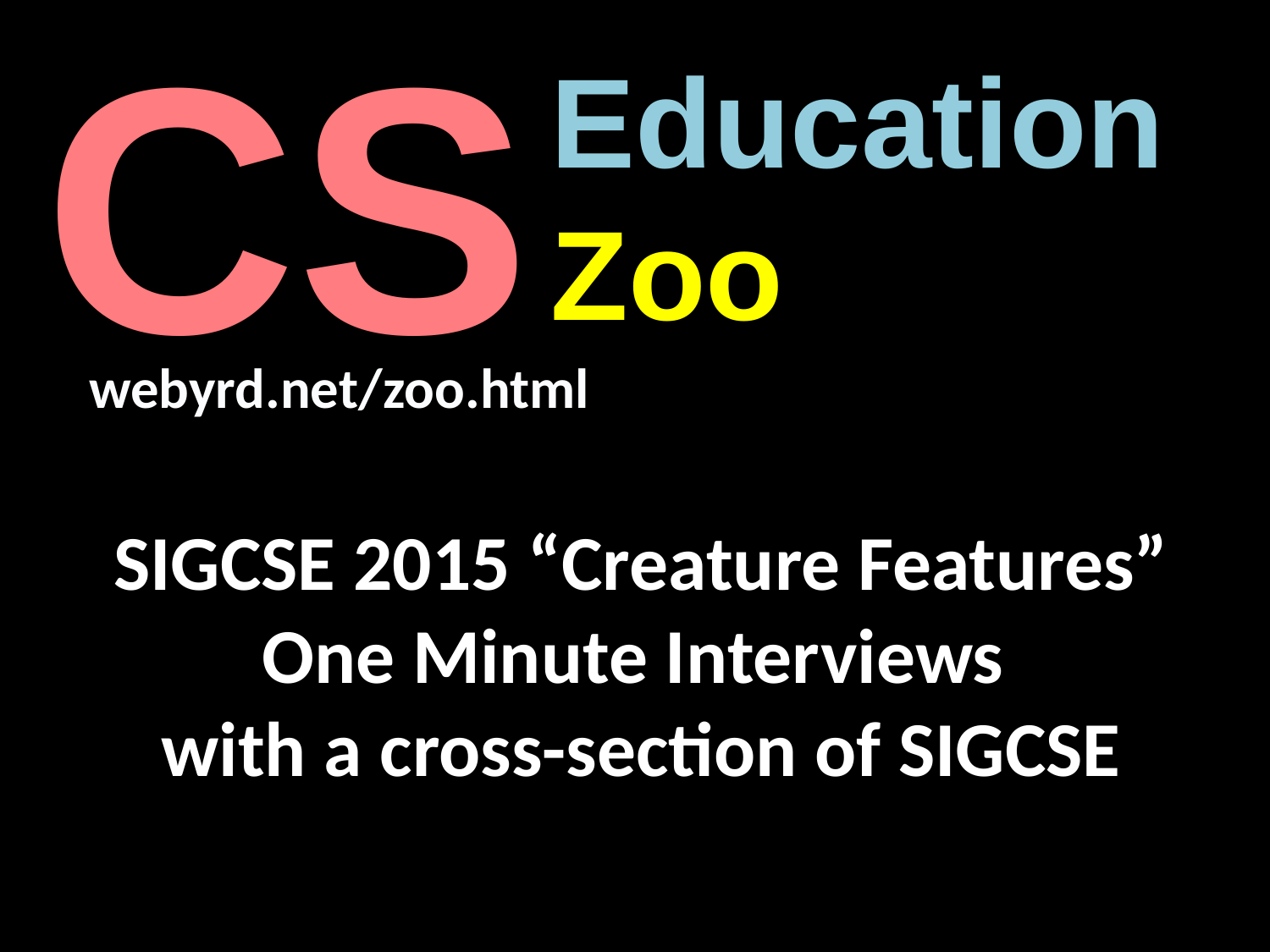

CS
Education
Zoo
webyrd.net/zoo.html
SIGCSE 2015 “Creature Features”
One Minute Interviews
with a cross-section of SIGCSE